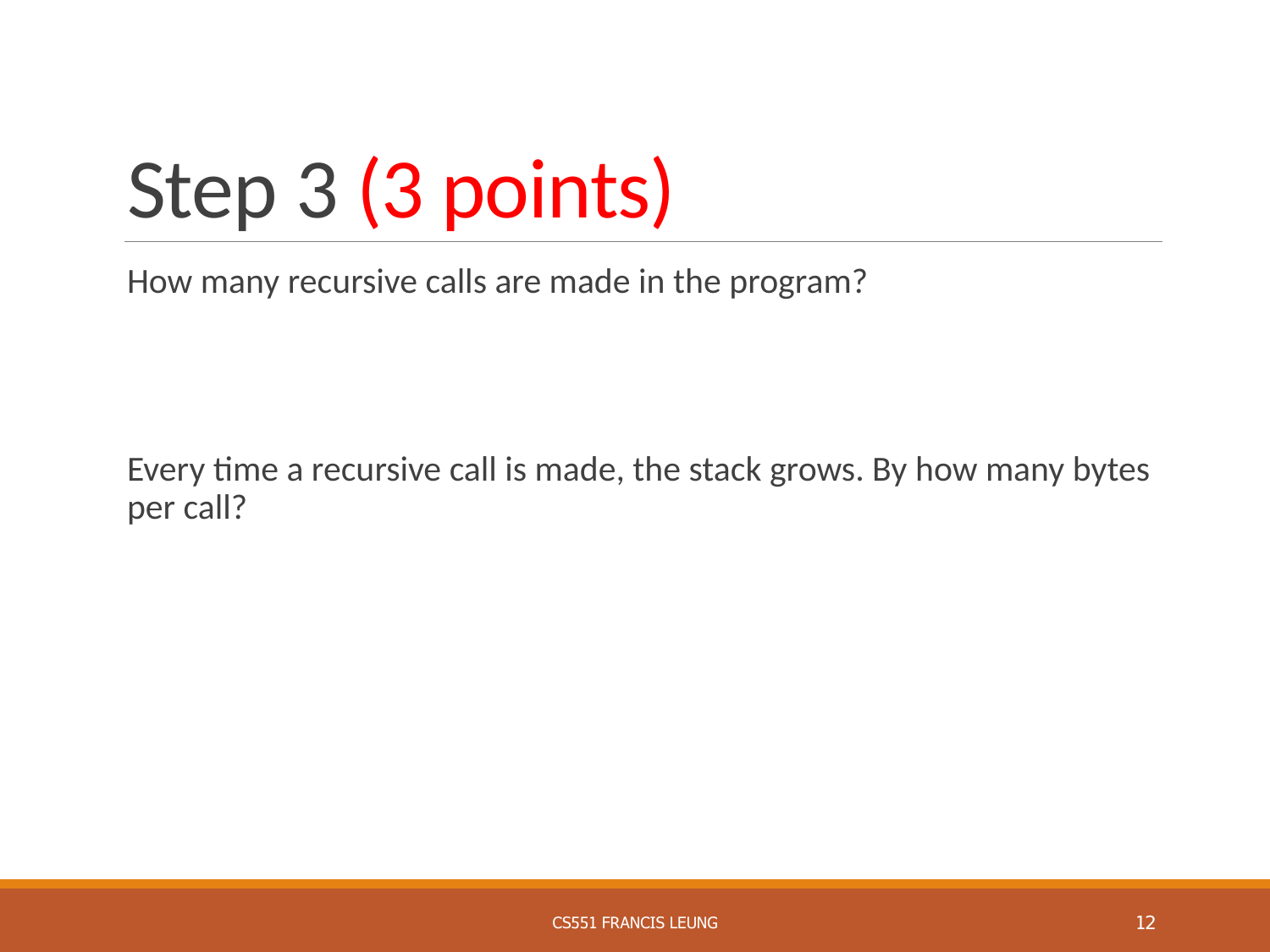

# Step 3 (3 points)
How many recursive calls are made in the program?

Every time a recursive call is made, the stack grows. By how many bytes per call?

CS551 Francis Leung
12